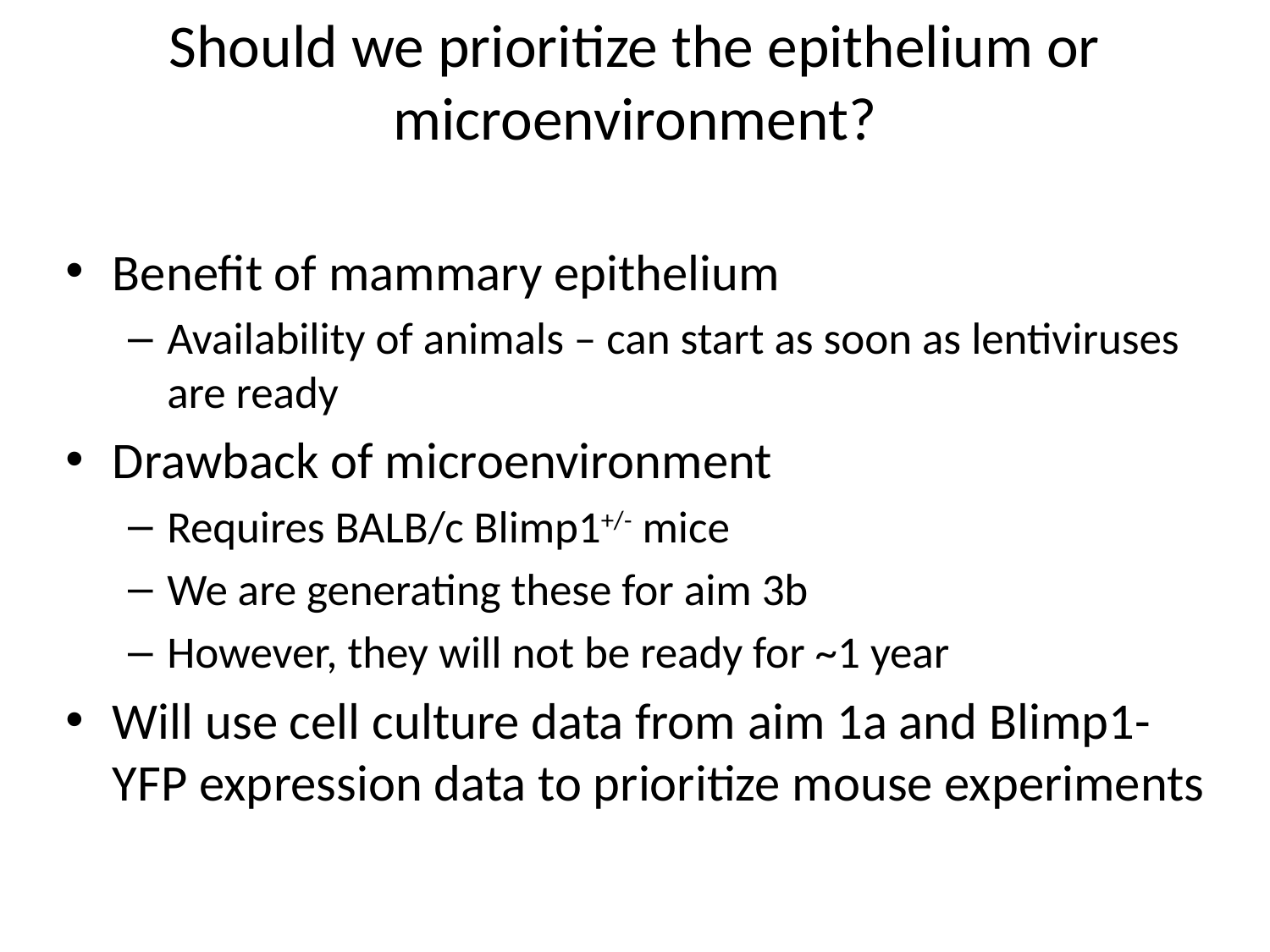

# Should we prioritize the epithelium or microenvironment?
Benefit of mammary epithelium
Availability of animals – can start as soon as lentiviruses are ready
Drawback of microenvironment
Requires BALB/c Blimp1+/- mice
We are generating these for aim 3b
However, they will not be ready for ~1 year
Will use cell culture data from aim 1a and Blimp1-YFP expression data to prioritize mouse experiments